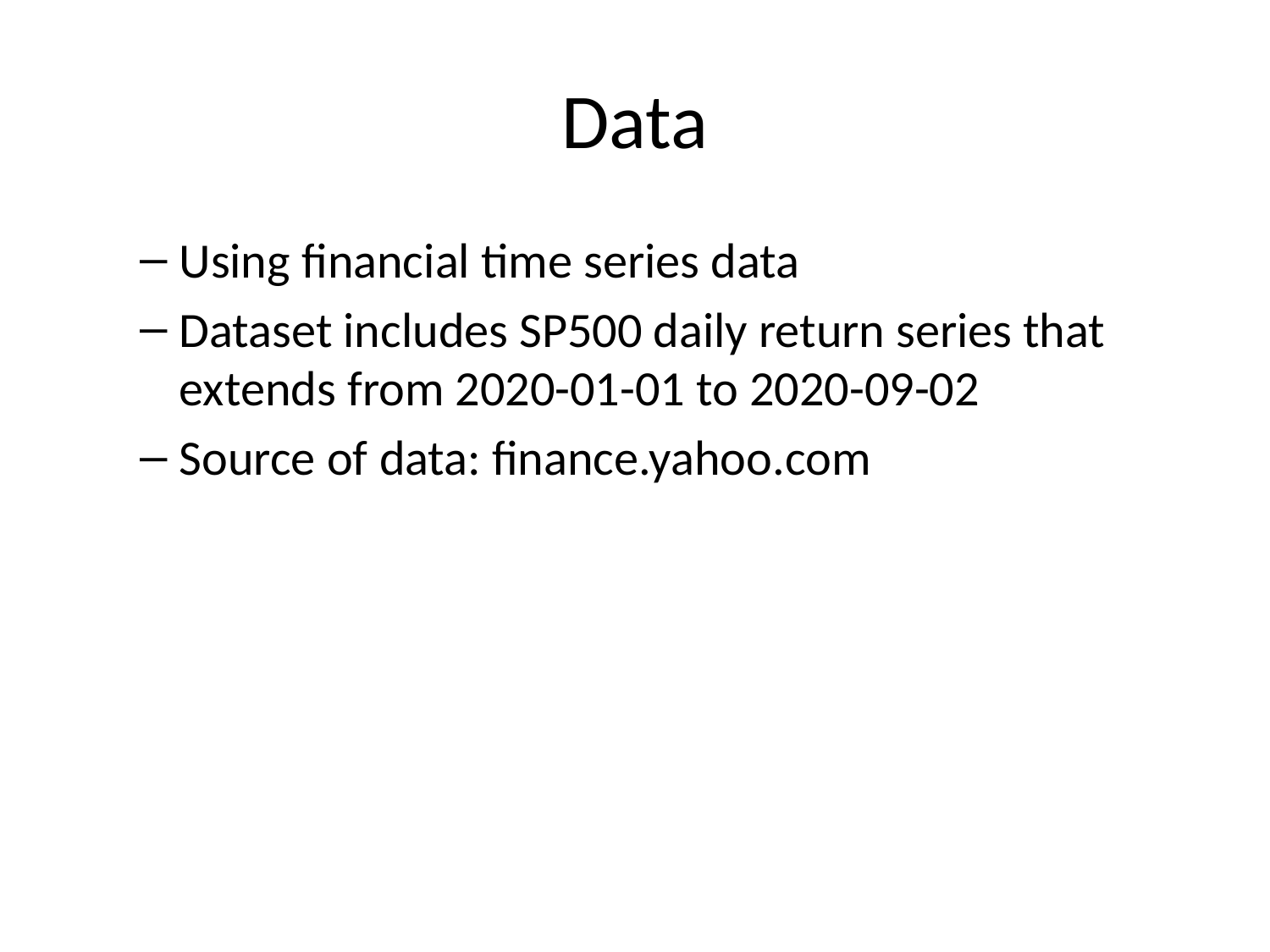

# Data
Using financial time series data
Dataset includes SP500 daily return series that extends from 2020-01-01 to 2020-09-02
Source of data: finance.yahoo.com